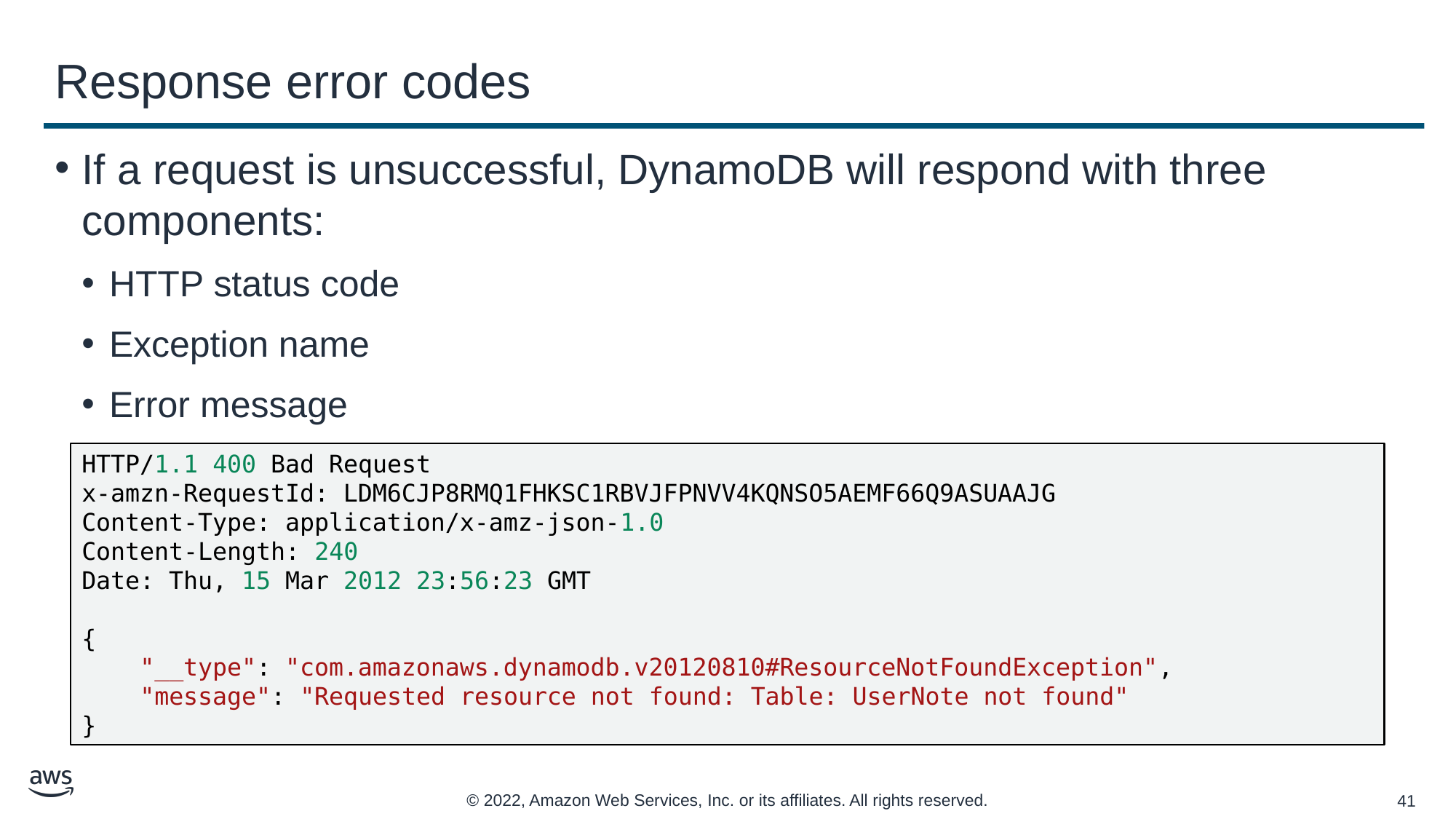

# Response error codes
If a request is unsuccessful, DynamoDB will respond with three components:
HTTP status code
Exception name
Error message
HTTP/1.1 400 Bad Request
x-amzn-RequestId: LDM6CJP8RMQ1FHKSC1RBVJFPNVV4KQNSO5AEMF66Q9ASUAAJG
Content-Type: application/x-amz-json-1.0
Content-Length: 240
Date: Thu, 15 Mar 2012 23:56:23 GMT
{
    "__type": "com.amazonaws.dynamodb.v20120810#ResourceNotFoundException",
    "message": "Requested resource not found: Table: UserNote not found"
}
41